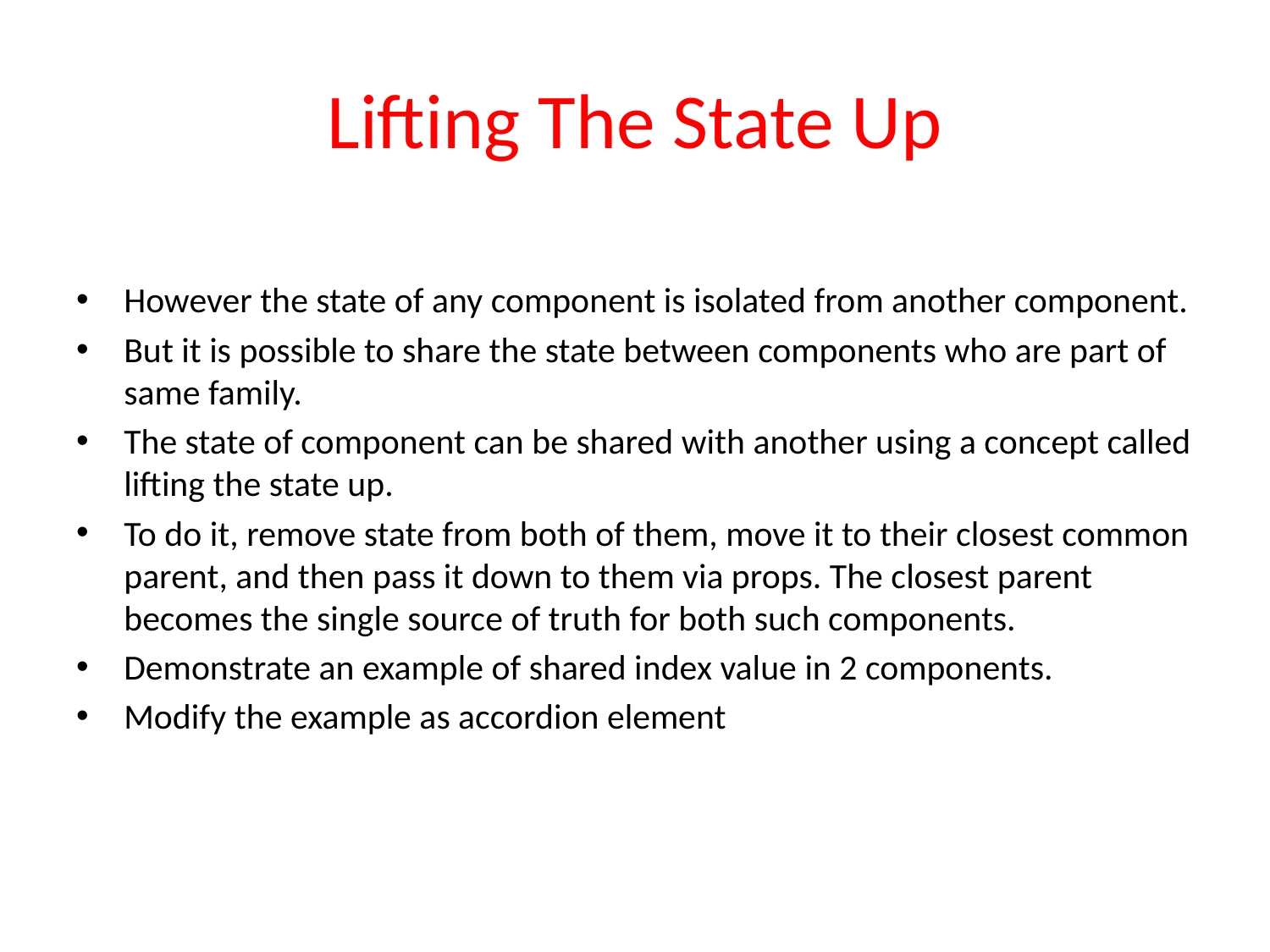

# Lifting The State Up

However the state of any component is isolated from another component.
But it is possible to share the state between components who are part of same family.
The state of component can be shared with another using a concept called lifting the state up.
To do it, remove state from both of them, move it to their closest common parent, and then pass it down to them via props. The closest parent becomes the single source of truth for both such components.
Demonstrate an example of shared index value in 2 components.
Modify the example as accordion element